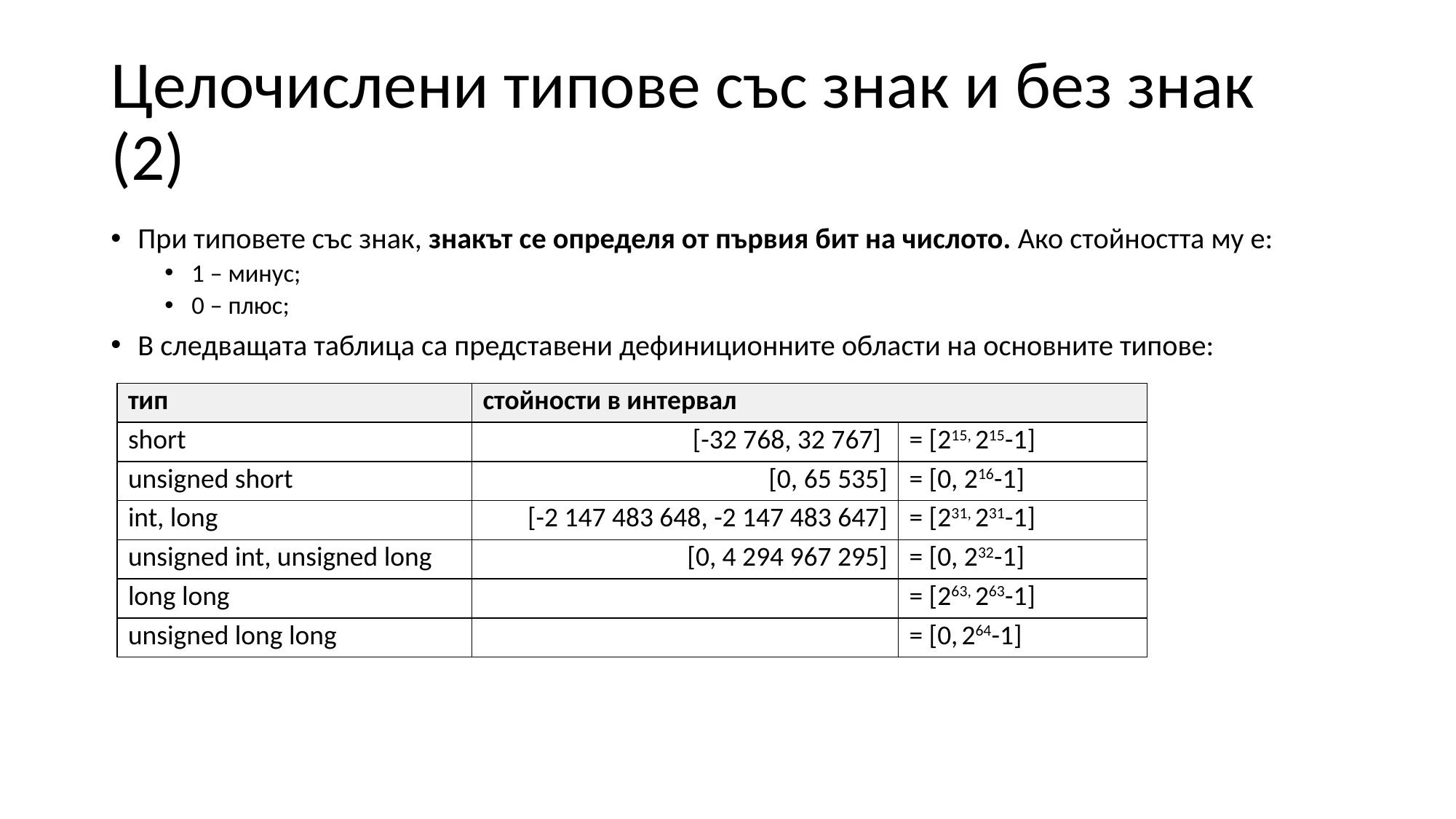

# Целочислени типове със знак и без знак (2)
При типовете със знак, знакът се определя от първия бит на числото. Ако стойността му е:
1 – минус;
0 – плюс;
В следващата таблица са представени дефиниционните области на основните типове:

| тип | стойности в интервал |  |
| --- | --- | --- |
| short | [-32 768, 32 767] | = [215, 215-1] |
| unsigned short | [0, 65 535] | = [0, 216-1] |
| int, long | [-2 147 483 648, -2 147 483 647] | = [231, 231-1] |
| unsigned int, unsigned long | [0, 4 294 967 295] | = [0, 232-1] |
| long long |  | = [263, 263-1] |
| unsigned long long |  | = [0, 264-1] |